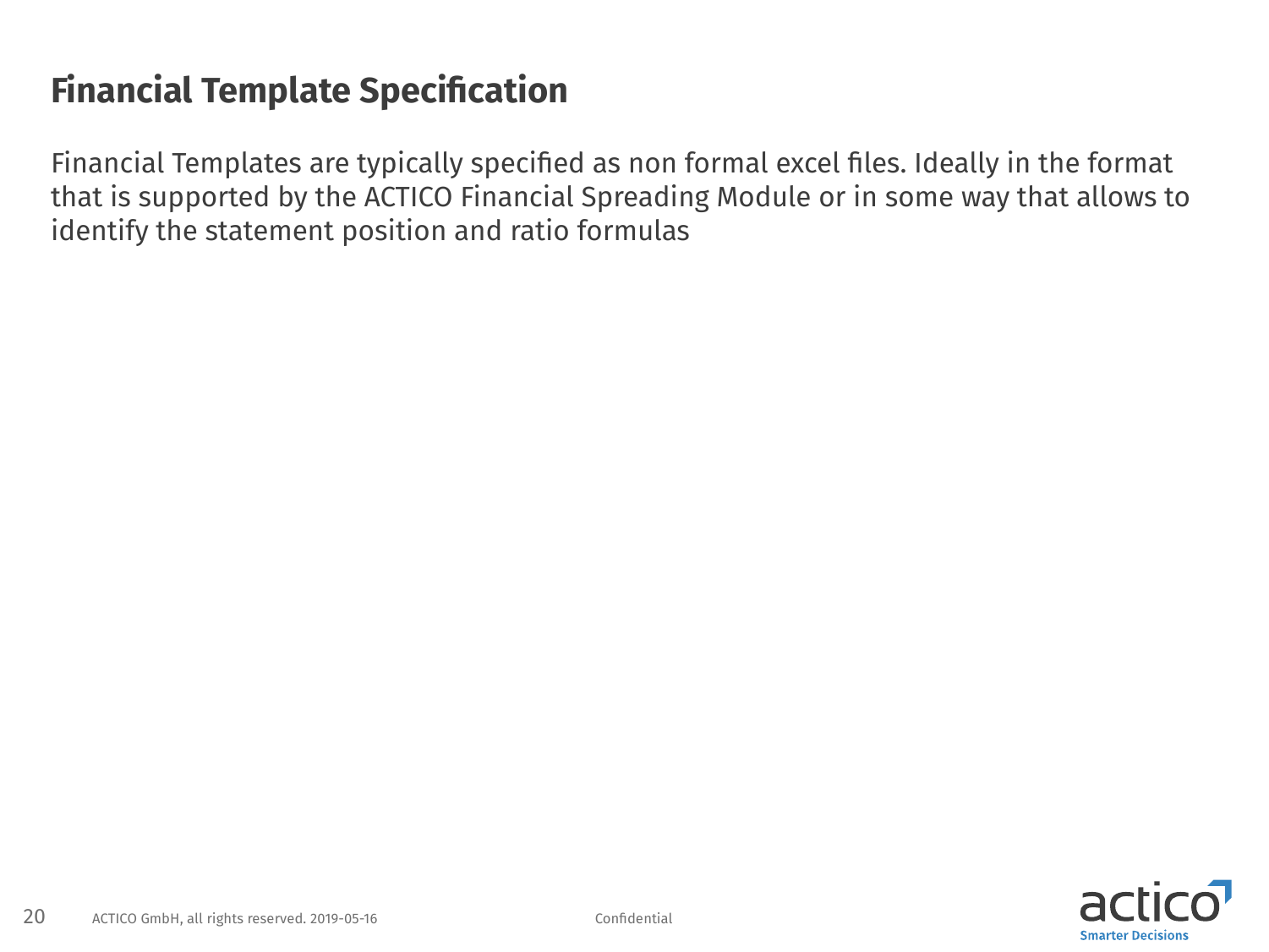

# Financial Template Specification
Financial Templates are typically specified as non formal excel files. Ideally in the format that is supported by the ACTICO Financial Spreading Module or in some way that allows to identify the statement position and ratio formulas